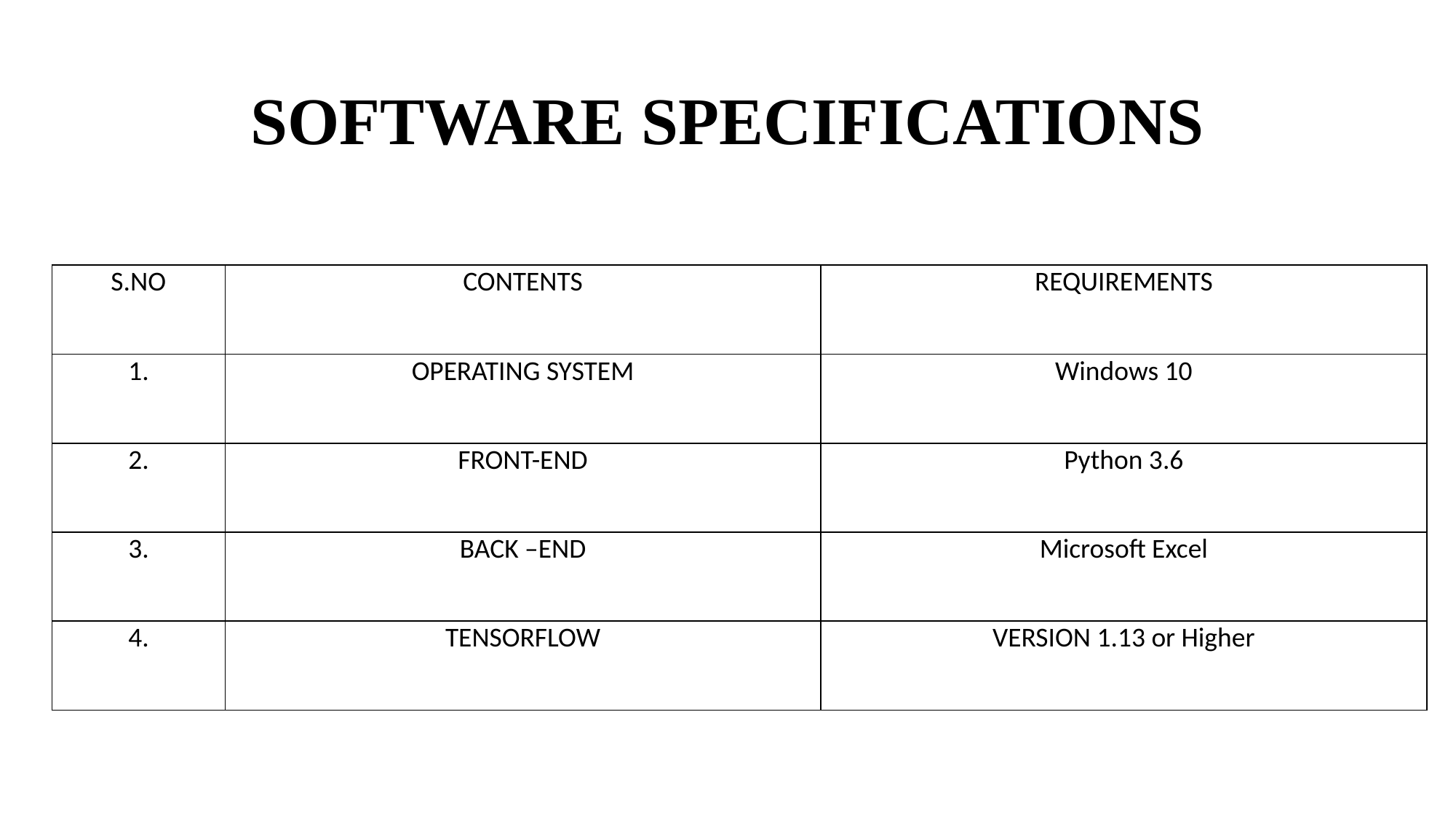

# SOFTWARE SPECIFICATIONS
| S.NO | CONTENTS | REQUIREMENTS |
| --- | --- | --- |
| 1. | OPERATING SYSTEM | Windows 10 |
| 2. | FRONT-END | Python 3.6 |
| 3. | BACK –END | Microsoft Excel |
| 4. | TENSORFLOW | VERSION 1.13 or Higher |